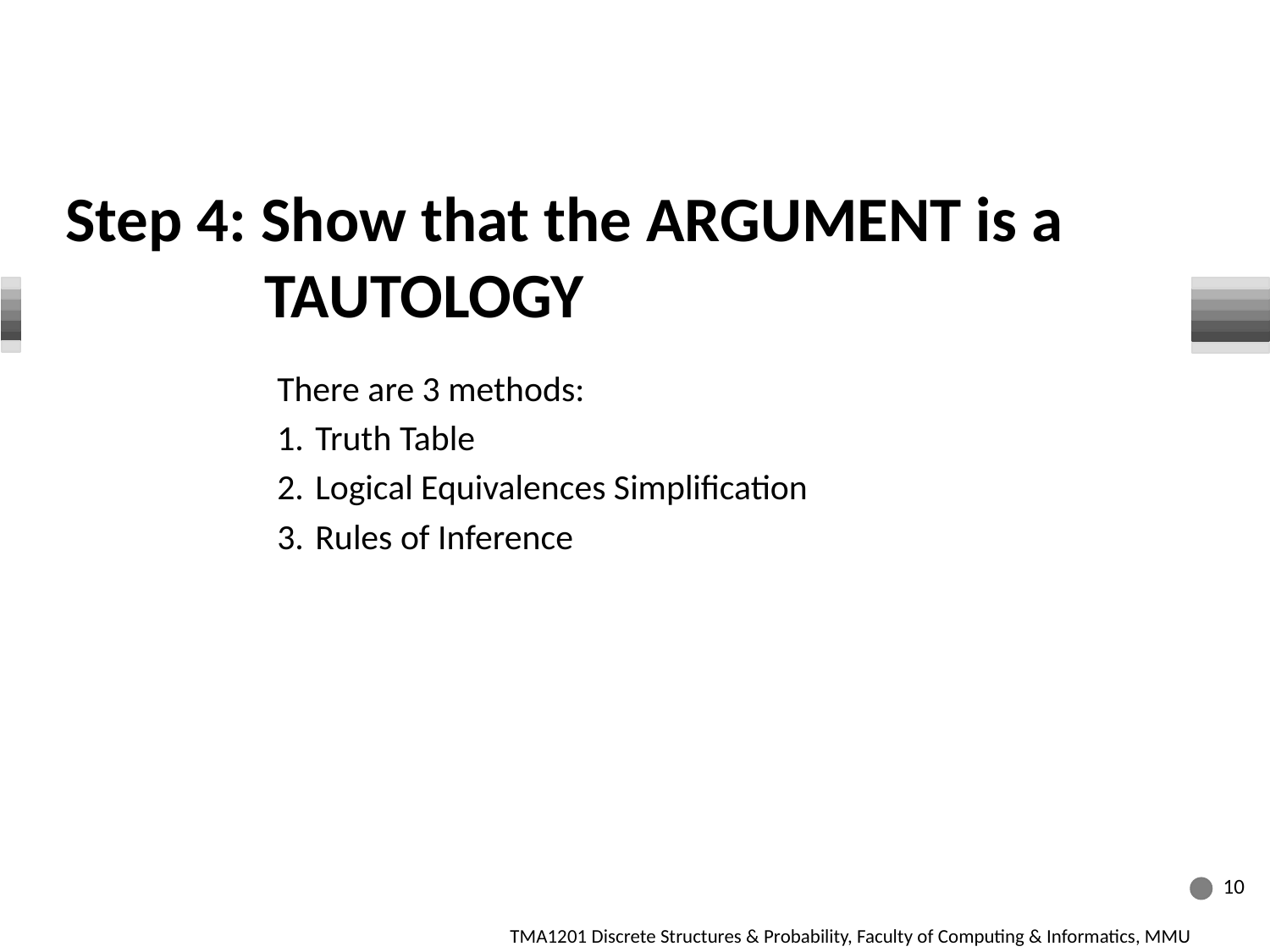

Step 4: Show that the ARGUMENT is a TAUTOLOGY
There are 3 methods:
 Truth Table
 Logical Equivalences Simplification
 Rules of Inference

10
TMA1201 Discrete Structures & Probability, Faculty of Computing & Informatics, MMU